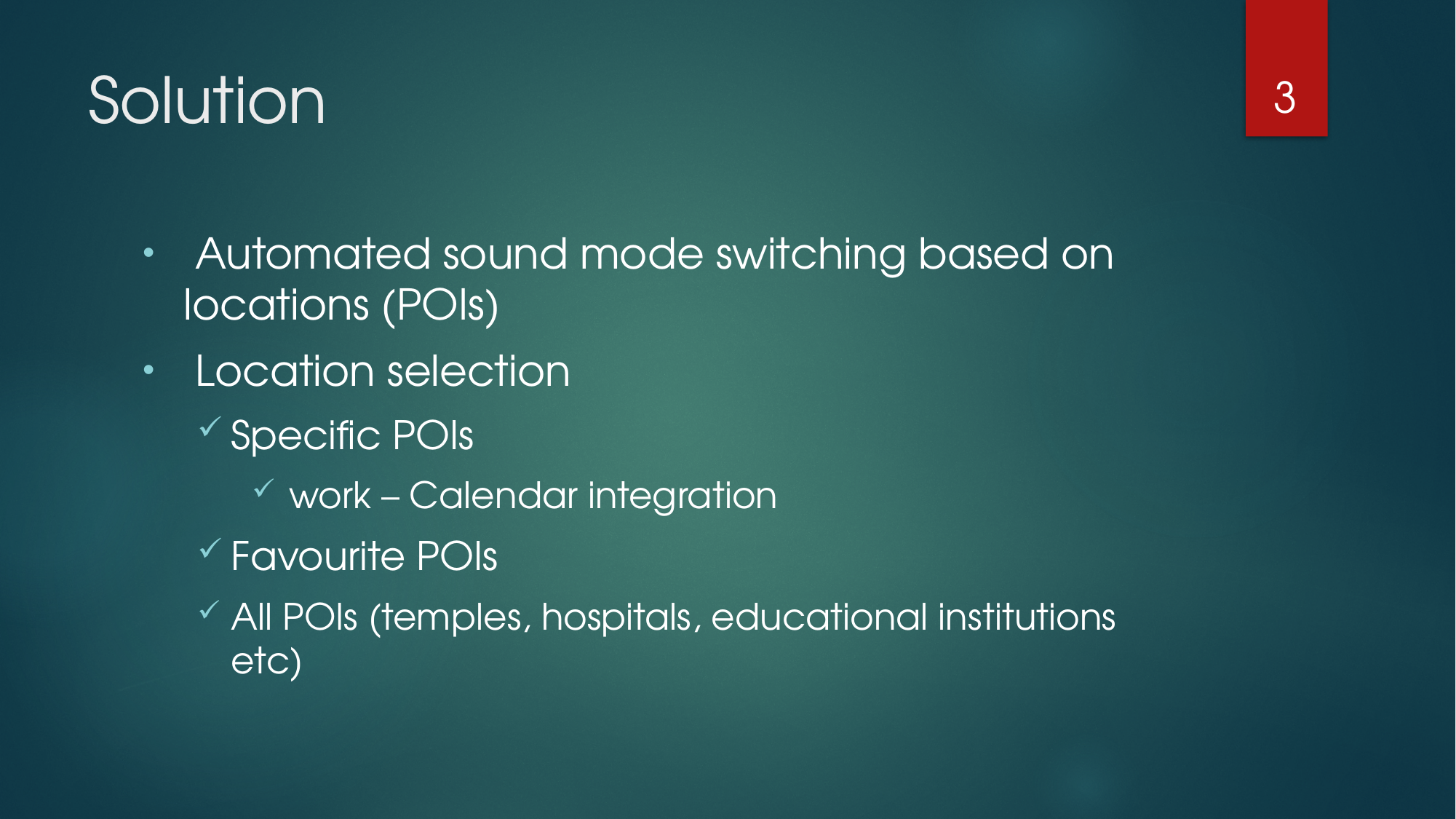

3
# Solution
 Automated sound mode switching based on locations (POIs)
 Location selection
Specific POIs
 work – Calendar integration
Favourite POIs
All POIs (temples, hospitals, educational institutions etc)